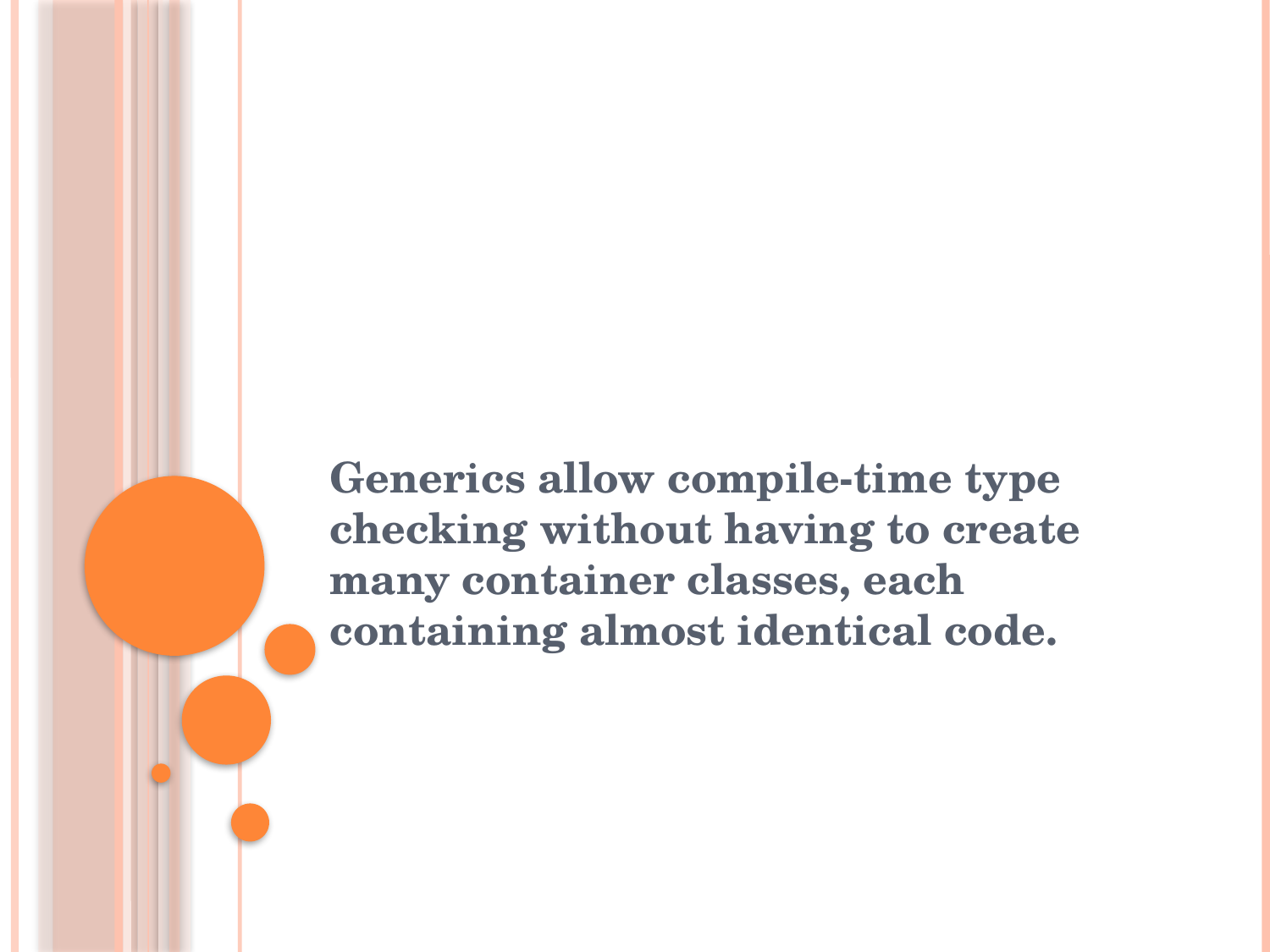

#
Generics allow compile-time type checking without having to create many container classes, each containing almost identical code.